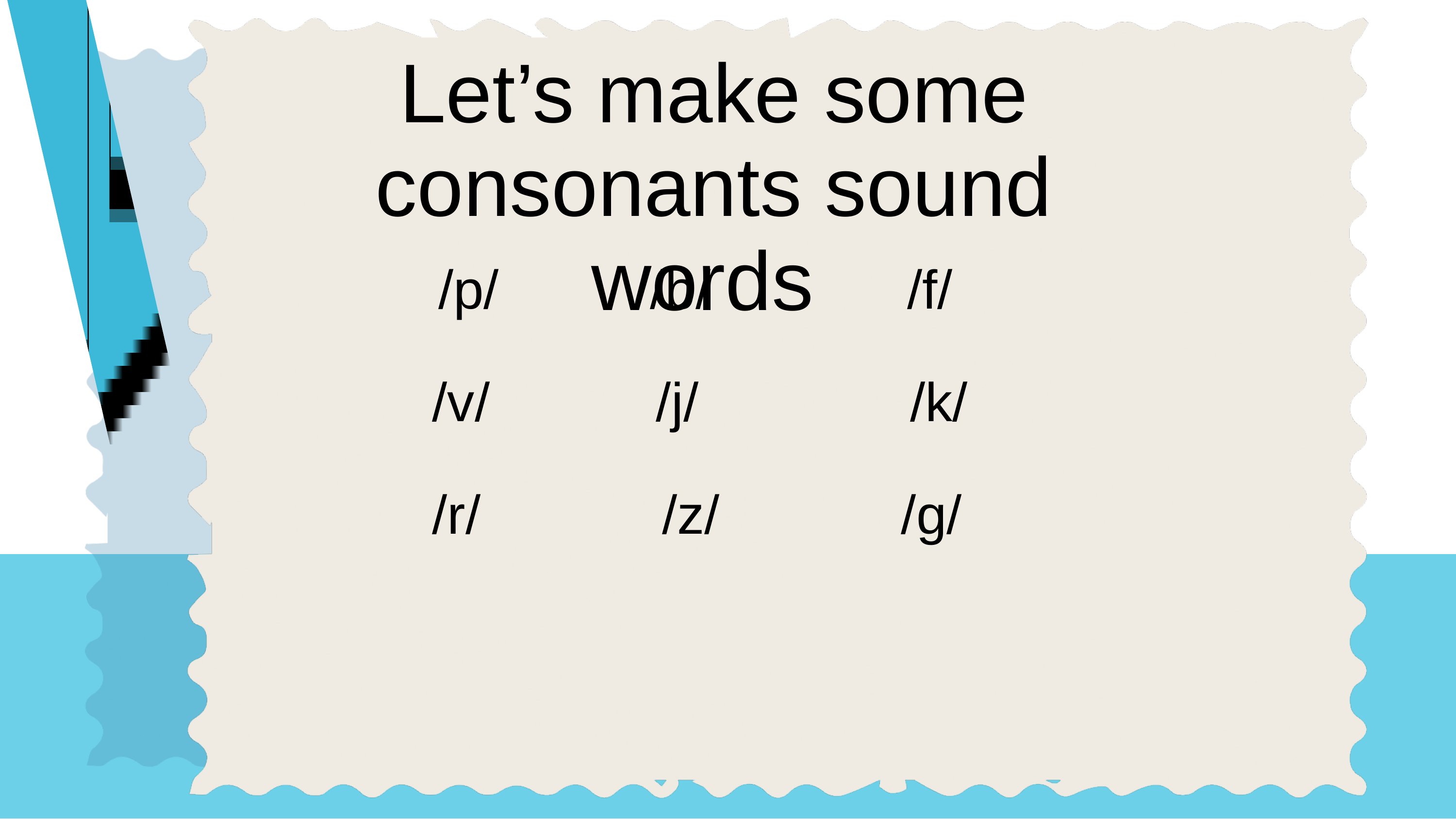

Let’s make some consonants sound words

/p/          /b/             /f/

      /v/           /j/              /k/

      /r/            /z/            /g/